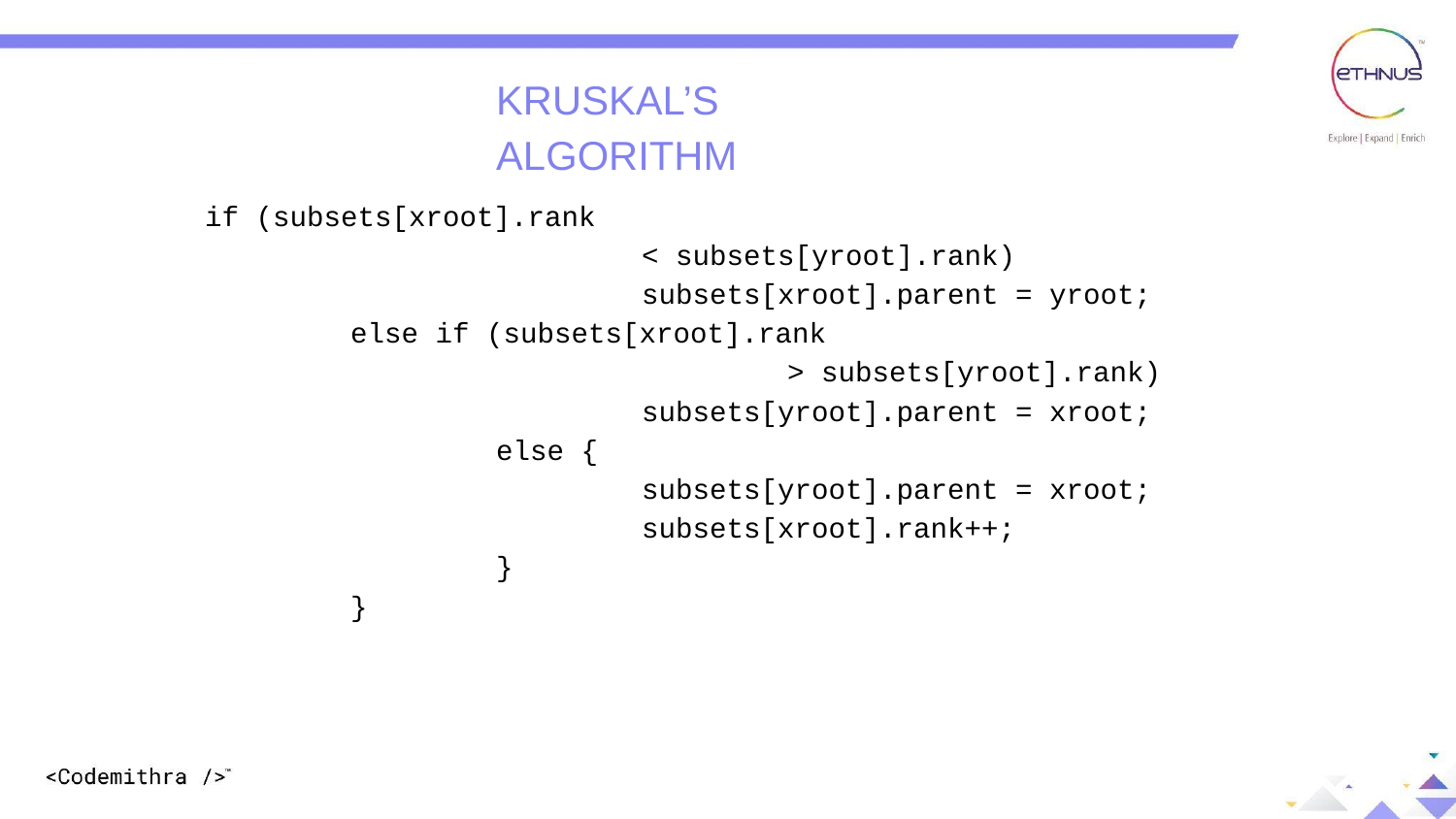

KRUSKAL’S ALGORITHM
Question: 01
Question: 01
if (subsets[xroot].rank
			< subsets[yroot].rank)
			subsets[xroot].parent = yroot;
	else if (subsets[xroot].rank
				> subsets[yroot].rank)
			subsets[yroot].parent = xroot;
		else {
			subsets[yroot].parent = xroot;
			subsets[xroot].rank++;
		}
	}